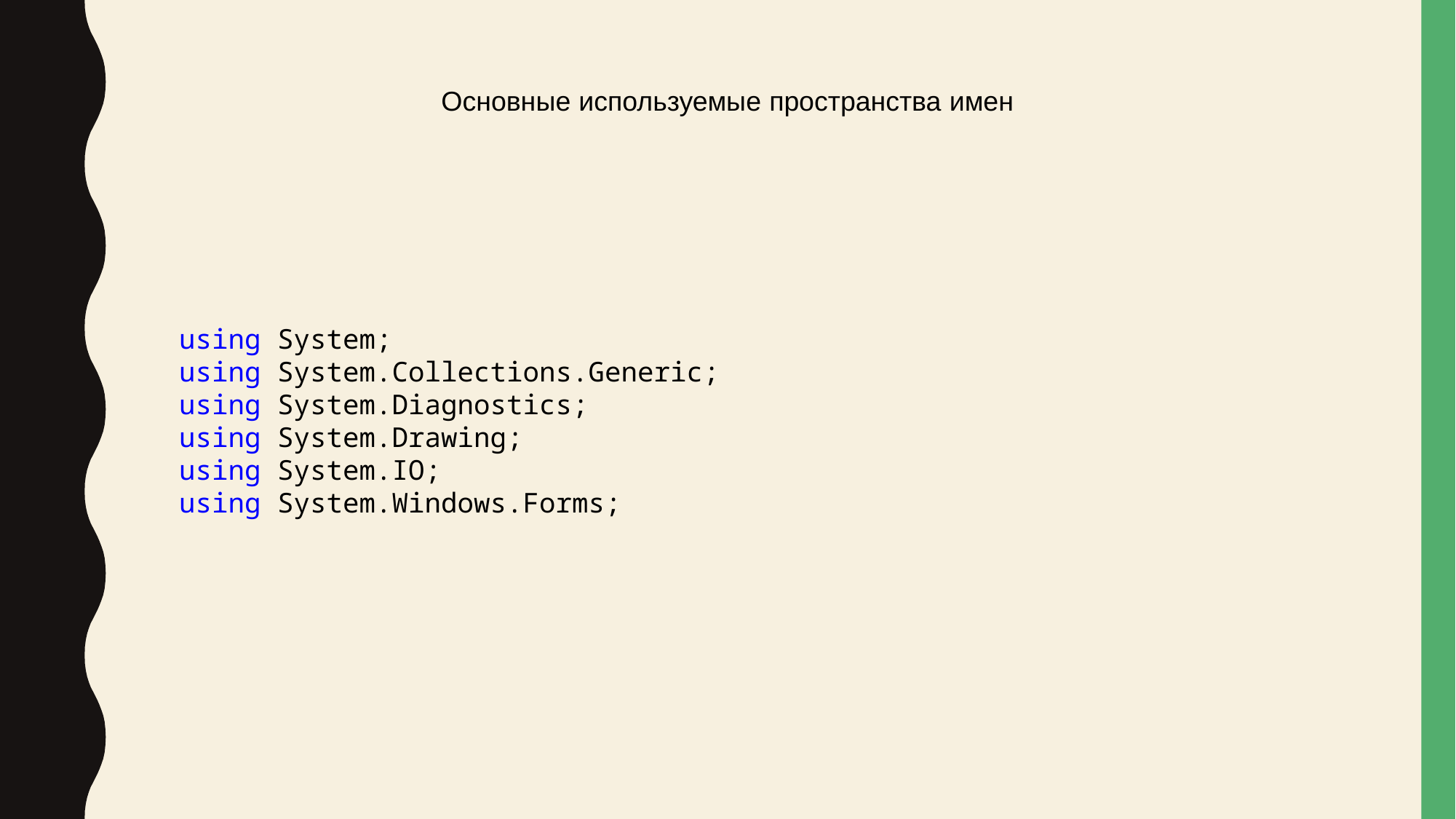

Основные используемые пространства имен
using System;
using System.Collections.Generic;
using System.Diagnostics;
using System.Drawing;
using System.IO;
using System.Windows.Forms;